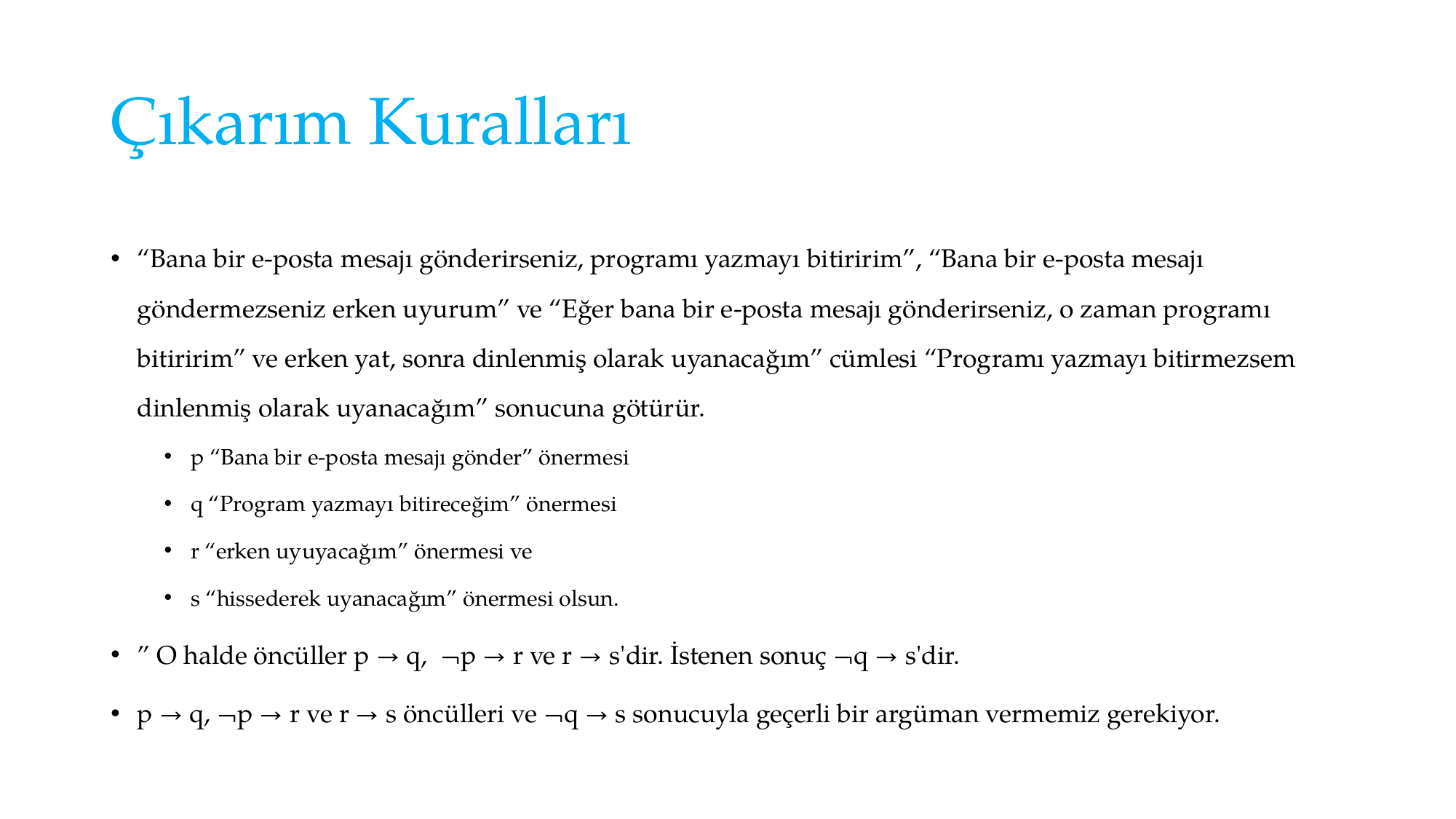

# Çıkarım Kuralları
“Bana bir e-posta mesajı gönderirseniz, programı yazmayı bitiririm”, “Bana bir e-posta mesajı göndermezseniz erken uyurum” ve “Eğer bana bir e-posta mesajı gönderirseniz, o zaman programı bitiririm” ve erken yat, sonra dinlenmiş olarak uyanacağım” cümlesi “Programı yazmayı bitirmezsem dinlenmiş olarak uyanacağım” sonucuna götürür.
p “Bana bir e-posta mesajı gönder” önermesi
q “Program yazmayı bitireceğim” önermesi
r “erken uyuyacağım” önermesi ve
s “hissederek uyanacağım” önermesi olsun.
” O halde öncüller p → q,  ¬p → r ve r → s'dir. İstenen sonuç ¬q → s'dir.
p → q, ¬p → r ve r → s öncülleri ve ¬q → s sonucuyla geçerli bir argüman vermemiz gerekiyor.